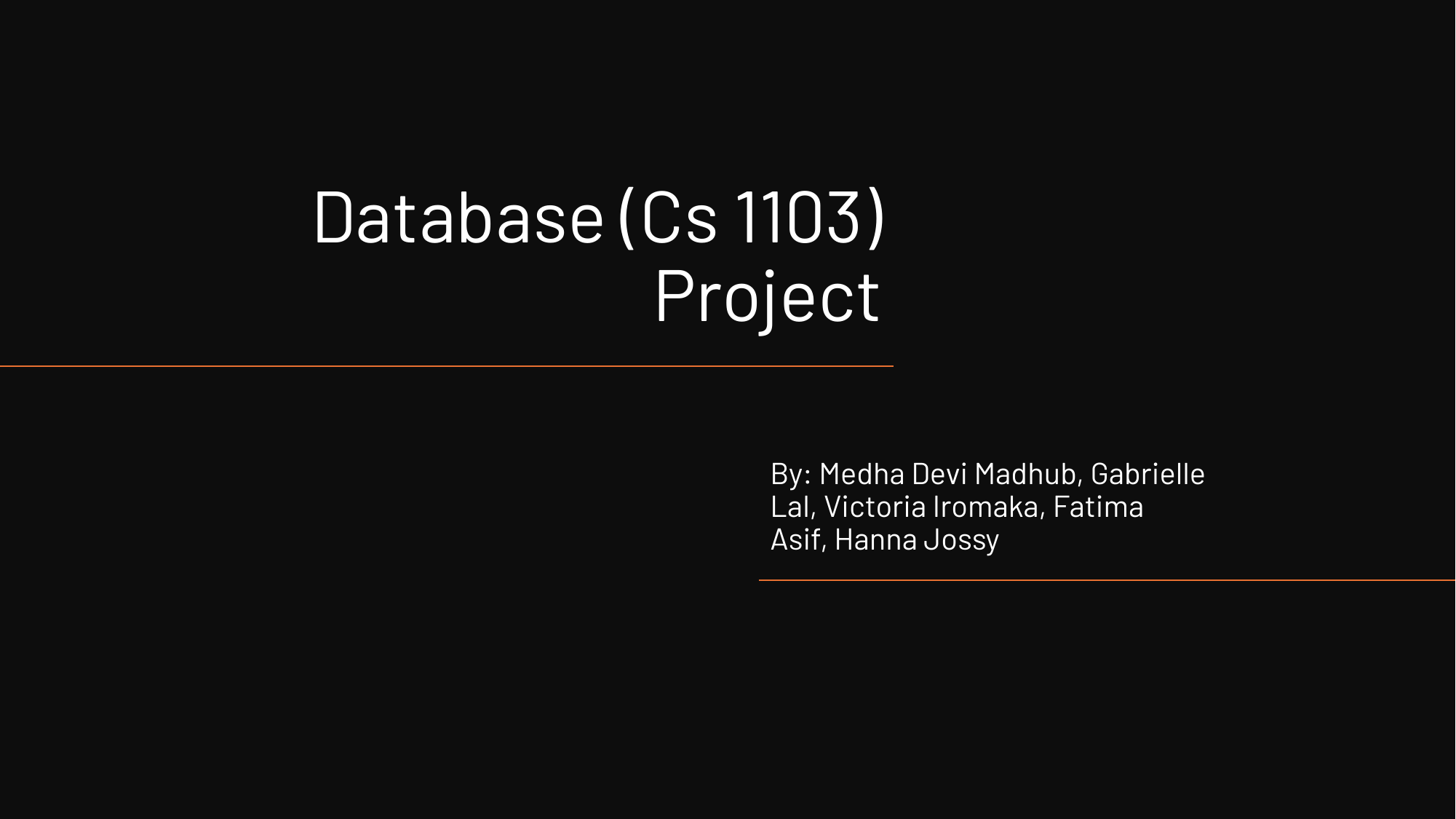

# Database (Cs 1103) Project
By: Medha Devi Madhub, Gabrielle Lal, Victoria Iromaka, Fatima Asif, Hanna Jossy